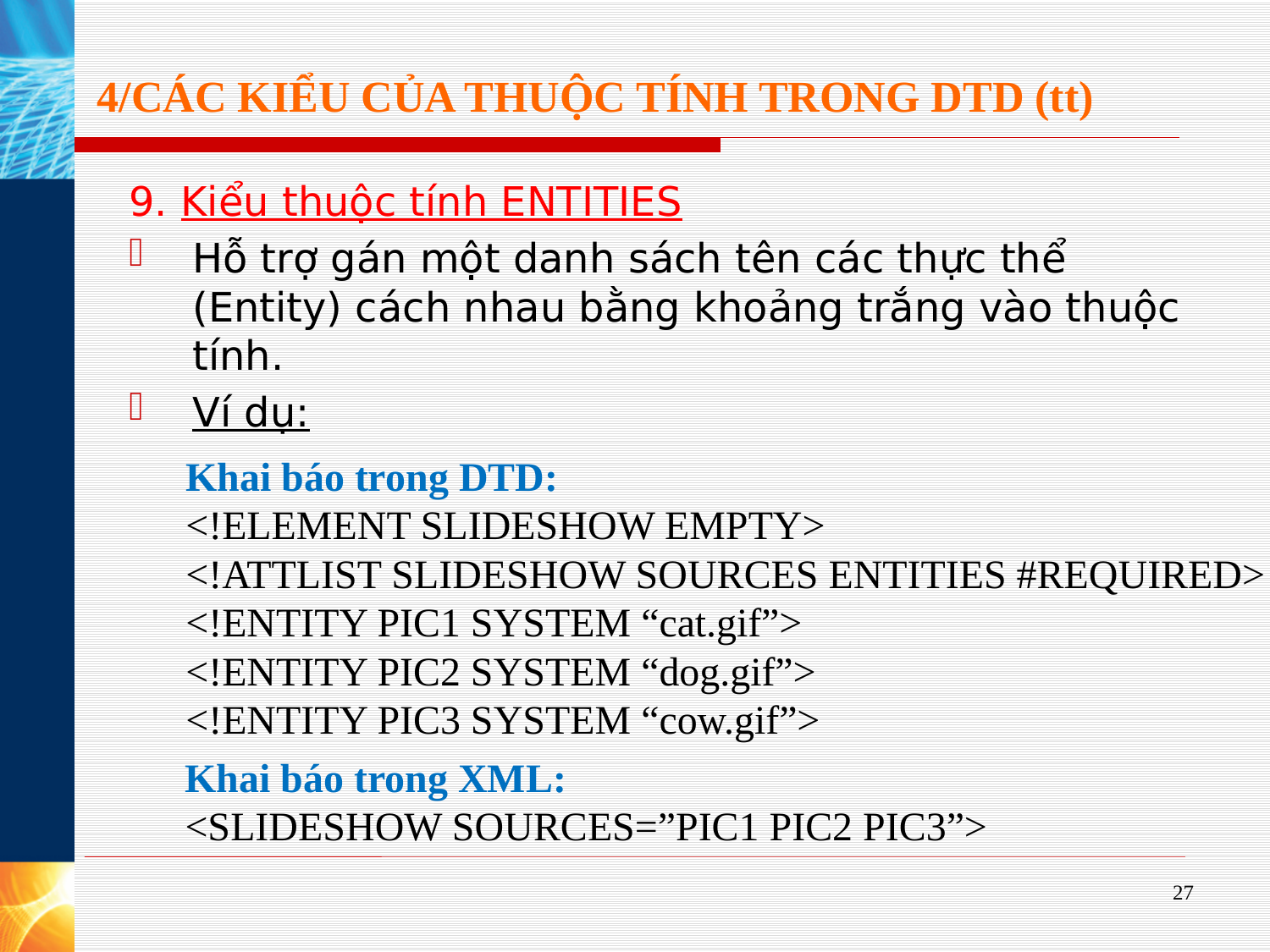

# 4/CÁC KIỂU CỦA THUỘC TÍNH TRONG DTD (tt)
9. Kiểu thuộc tính ENTITIES
Hỗ trợ gán một danh sách tên các thực thể (Entity) cách nhau bằng khoảng trắng vào thuộc tính.
Ví dụ:
Khai báo trong DTD:
<!ELEMENT SLIDESHOW EMPTY>
<!ATTLIST SLIDESHOW SOURCES ENTITIES #REQUIRED>
<!ENTITY PIC1 SYSTEM “cat.gif”>
<!ENTITY PIC2 SYSTEM “dog.gif”>
<!ENTITY PIC3 SYSTEM “cow.gif”>

Khai báo trong XML:
<SLIDESHOW SOURCES=”PIC1 PIC2 PIC3”>
27